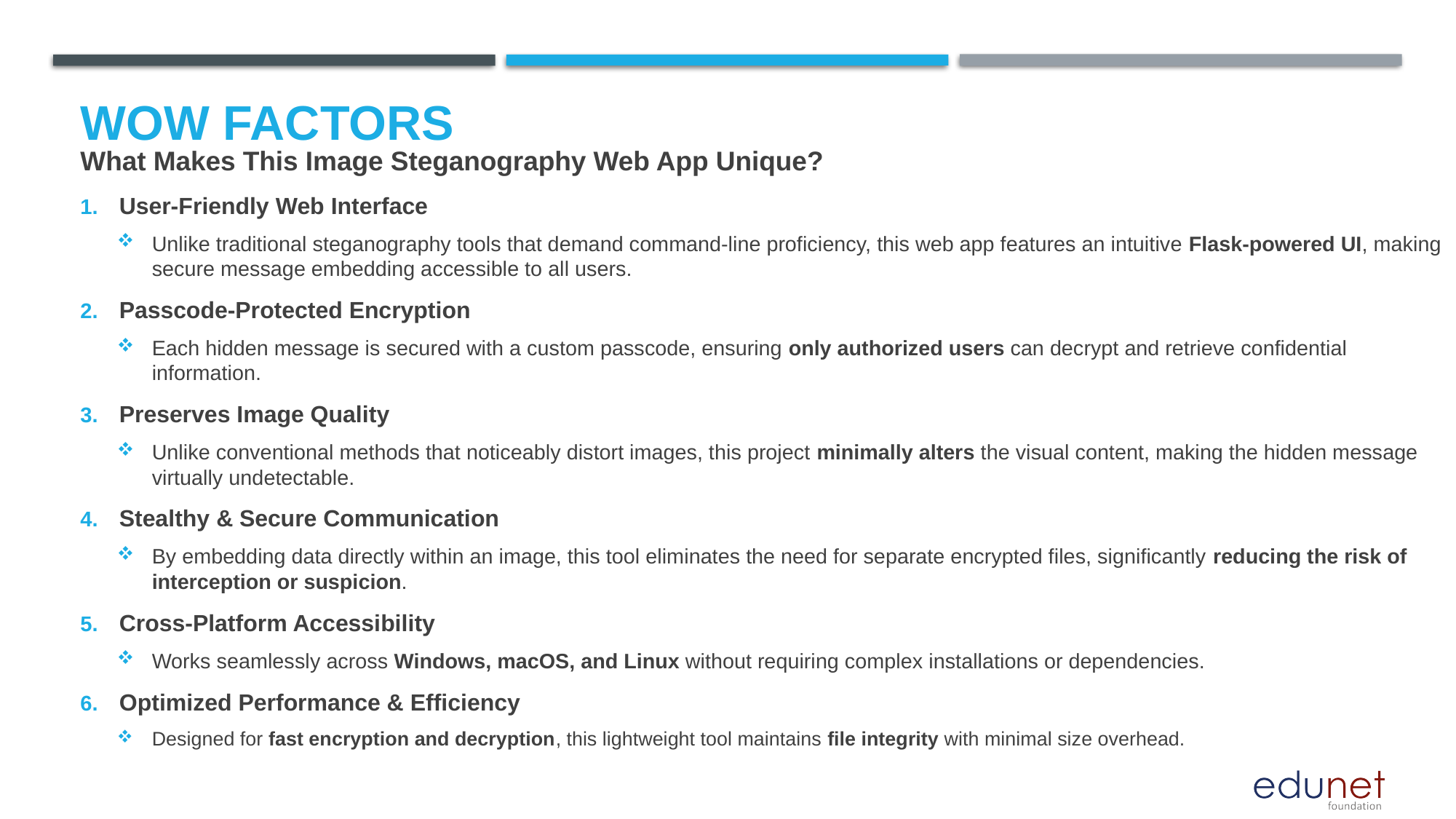

# Wow factors
What Makes This Image Steganography Web App Unique?
User-Friendly Web Interface
Unlike traditional steganography tools that demand command-line proficiency, this web app features an intuitive Flask-powered UI, making secure message embedding accessible to all users.
Passcode-Protected Encryption
Each hidden message is secured with a custom passcode, ensuring only authorized users can decrypt and retrieve confidential information.
Preserves Image Quality
Unlike conventional methods that noticeably distort images, this project minimally alters the visual content, making the hidden message virtually undetectable.
Stealthy & Secure Communication
By embedding data directly within an image, this tool eliminates the need for separate encrypted files, significantly reducing the risk of interception or suspicion.
Cross-Platform Accessibility
Works seamlessly across Windows, macOS, and Linux without requiring complex installations or dependencies.
Optimized Performance & Efficiency
Designed for fast encryption and decryption, this lightweight tool maintains file integrity with minimal size overhead.